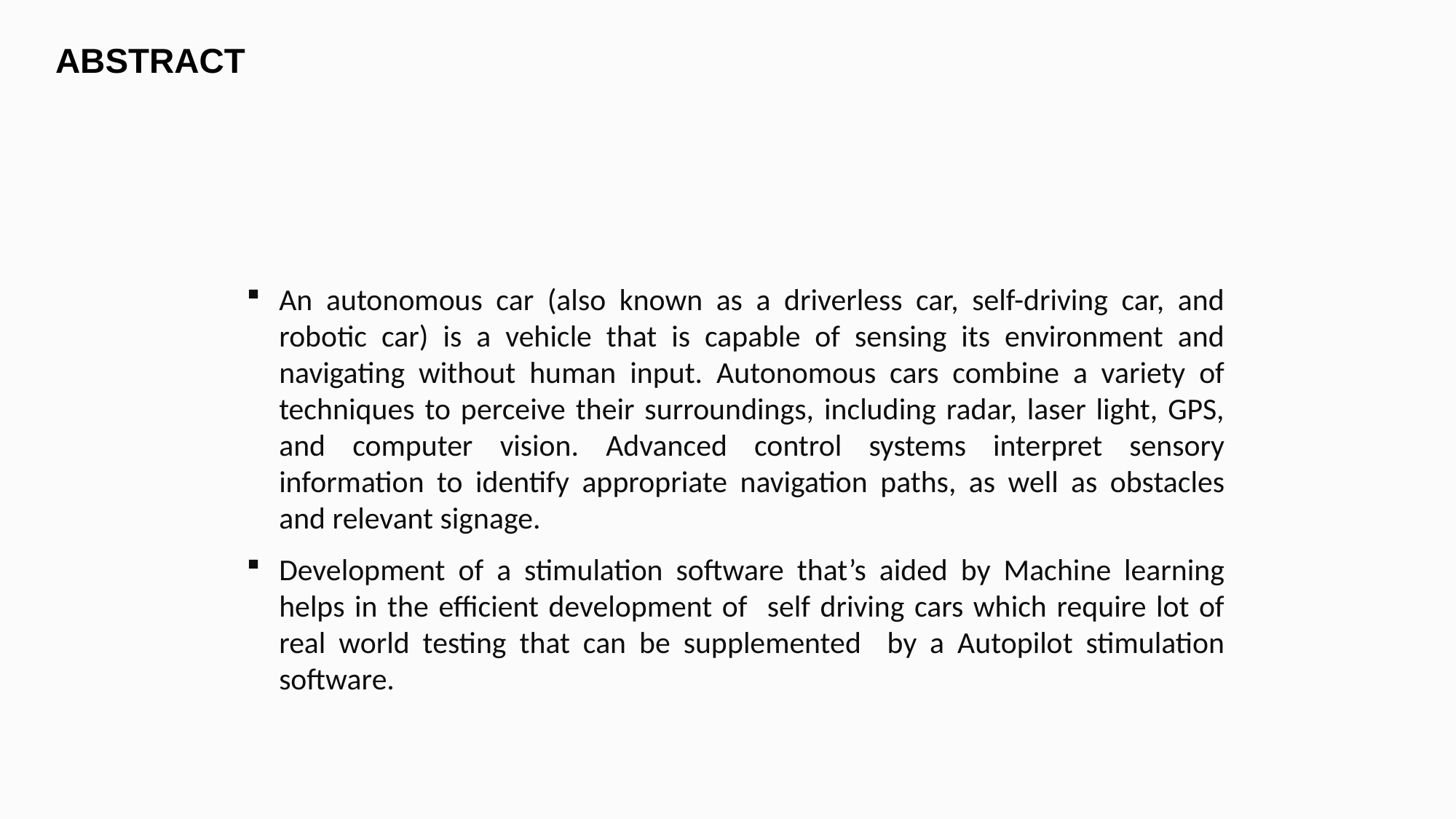

# ABSTRACT

An autonomous car (also known as a driverless car, self-driving car, and robotic car) is a vehicle that is capable of sensing its environment and navigating without human input. Autonomous cars combine a variety of techniques to perceive their surroundings, including radar, laser light, GPS, and computer vision. Advanced control systems interpret sensory information to identify appropriate navigation paths, as well as obstacles and relevant signage.
Development of a stimulation software that’s aided by Machine learning helps in the efficient development of  self driving cars which require lot of real world testing that can be supplemented  by a Autopilot stimulation software.